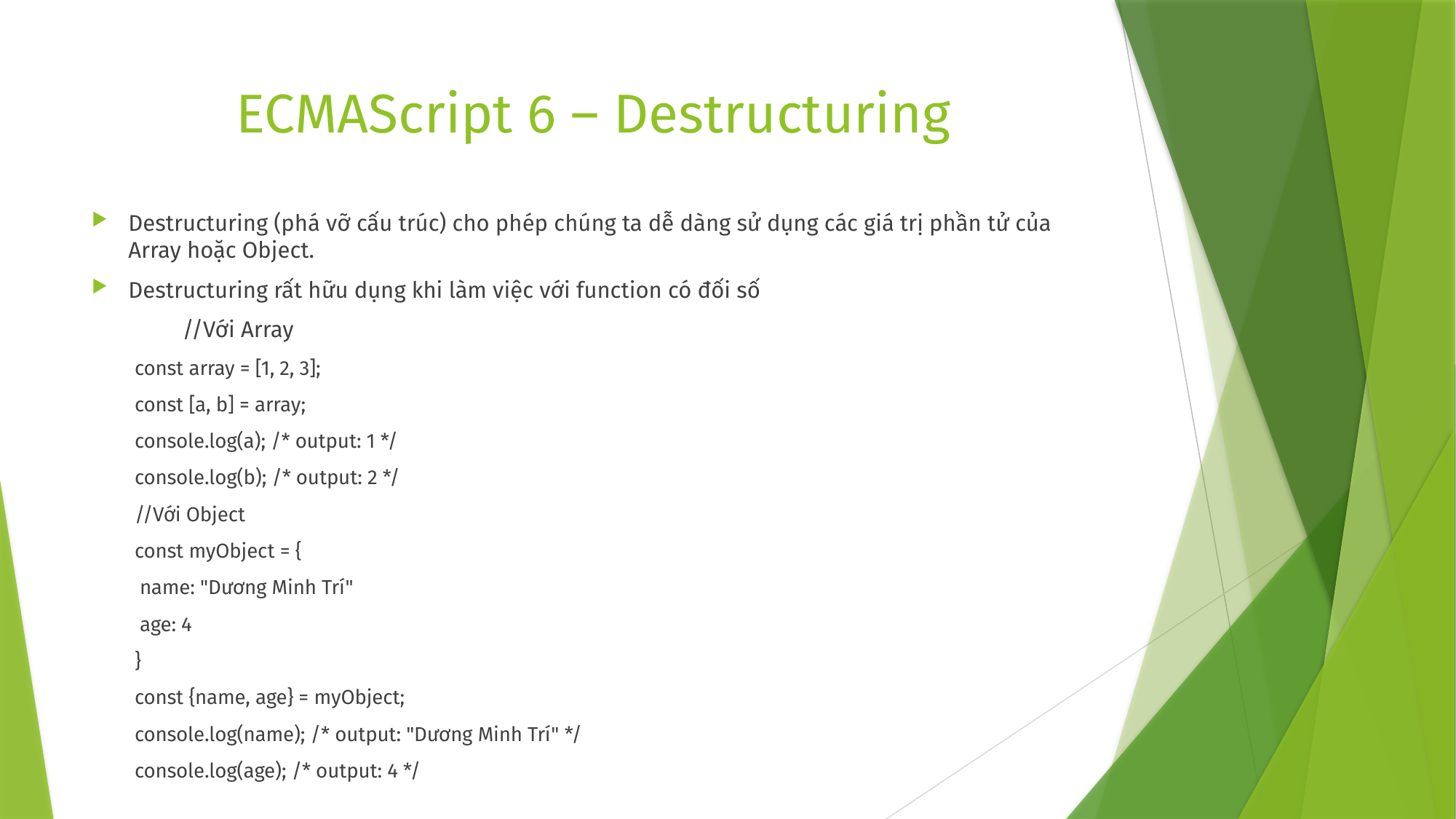

# ECMAScript 6 – Destructuring
Destructuring (phá vỡ cấu trúc) cho phép chúng ta dễ dàng sử dụng các giá trị phần tử của Array hoặc Object.
Destructuring rất hữu dụng khi làm việc với function có đối số
	//Với Array
const array = [1, 2, 3];
const [a, b] = array;
console.log(a); /* output: 1 */
console.log(b); /* output: 2 */
//Với Object
const myObject = {
 name: "Dương Minh Trí"
 age: 4
}
const {name, age} = myObject;
console.log(name); /* output: "Dương Minh Trí" */
console.log(age); /* output: 4 */